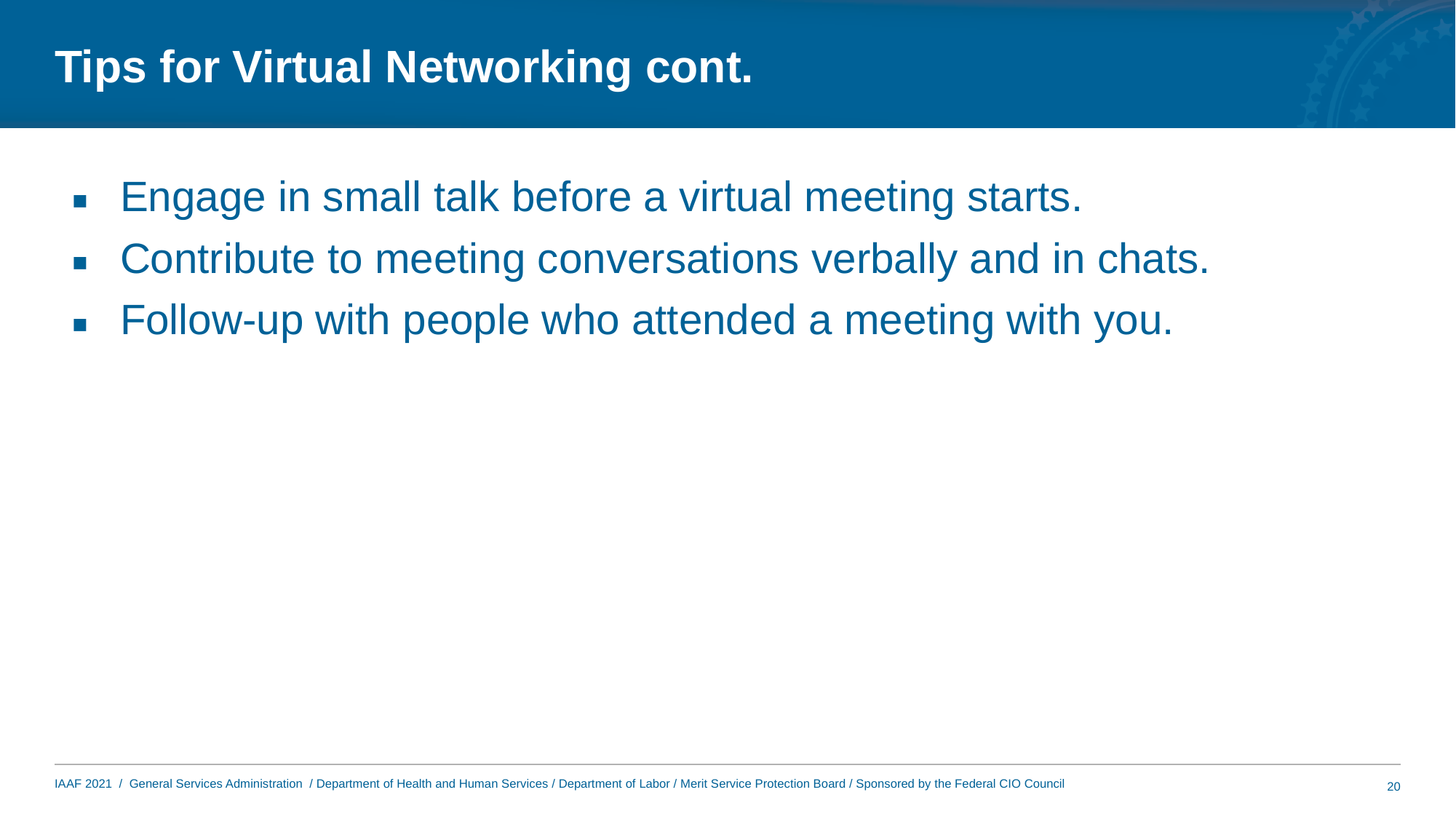

# Tips for Virtual Networking cont.
Engage in small talk before a virtual meeting starts.
Contribute to meeting conversations verbally and in chats.
Follow-up with people who attended a meeting with you.
20